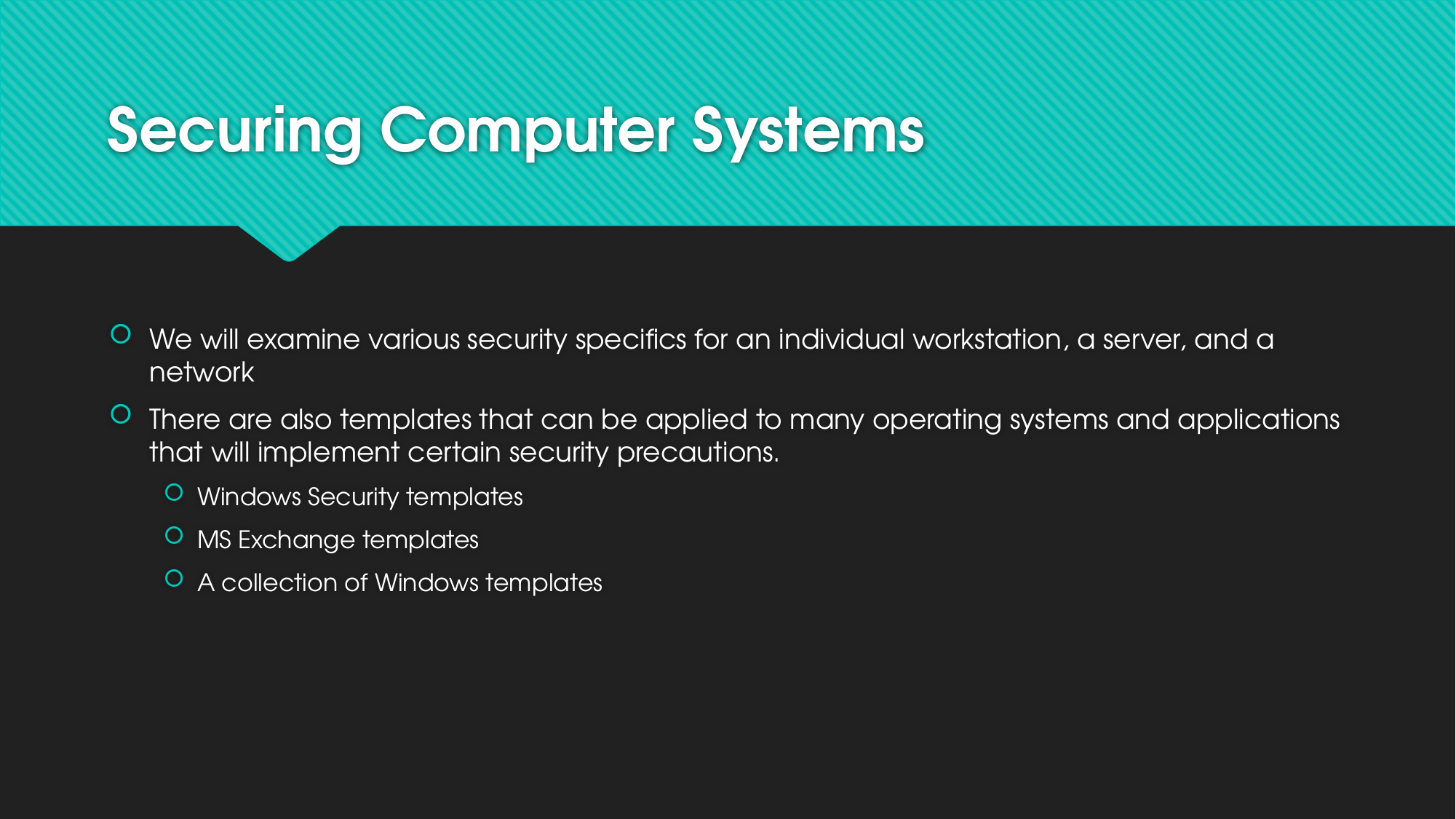

# Securing Computer Systems
We will examine various security specifics for an individual workstation, a server, and a network
There are also templates that can be applied to many operating systems and applications that will implement certain security precautions.
Windows Security templates
MS Exchange templates
A collection of Windows templates